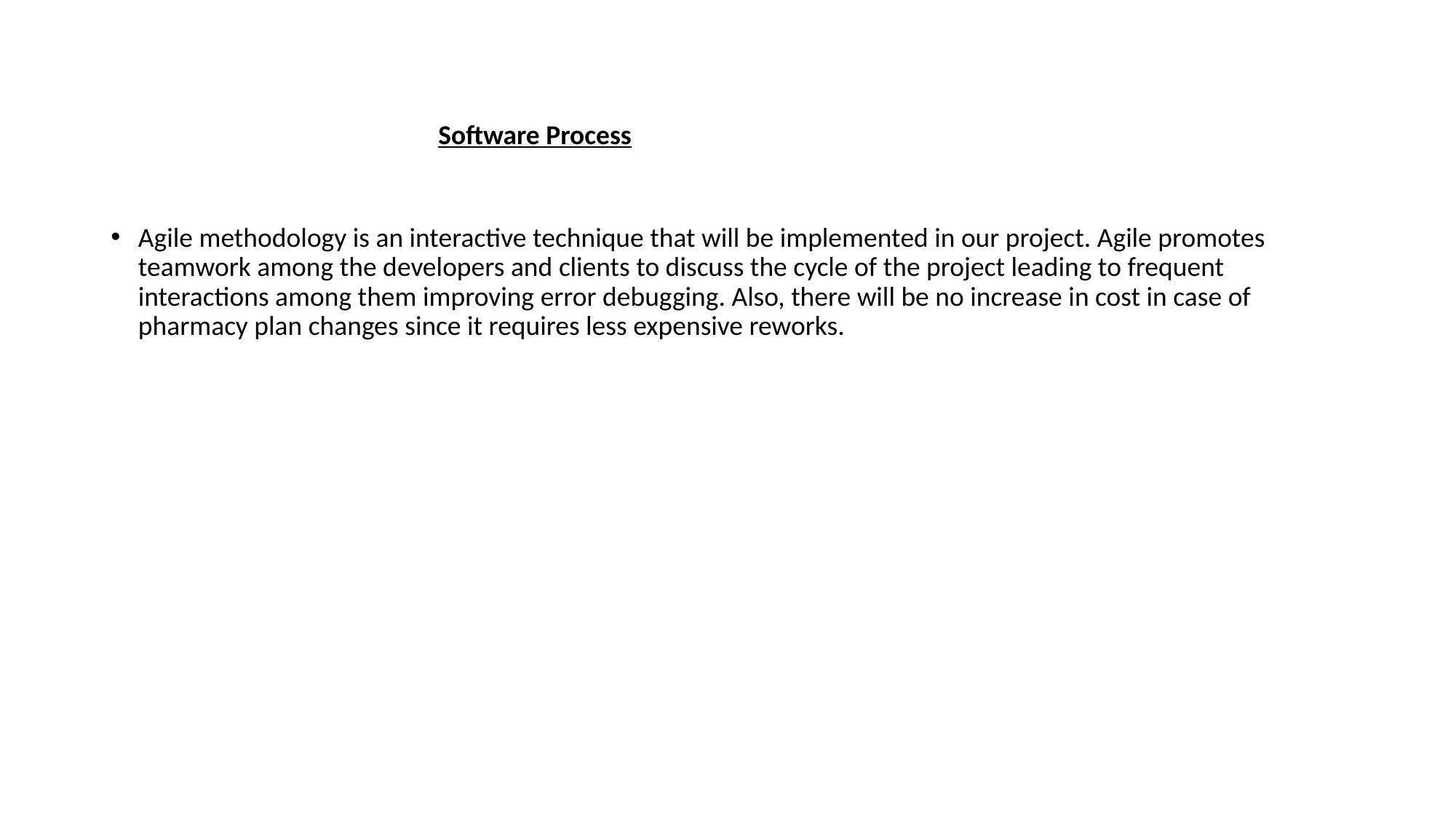

# Software Process
Agile methodology is an interactive technique that will be implemented in our project. Agile promotes teamwork among the developers and clients to discuss the cycle of the project leading to frequent interactions among them improving error debugging. Also, there will be no increase in cost in case of pharmacy plan changes since it requires less expensive reworks.